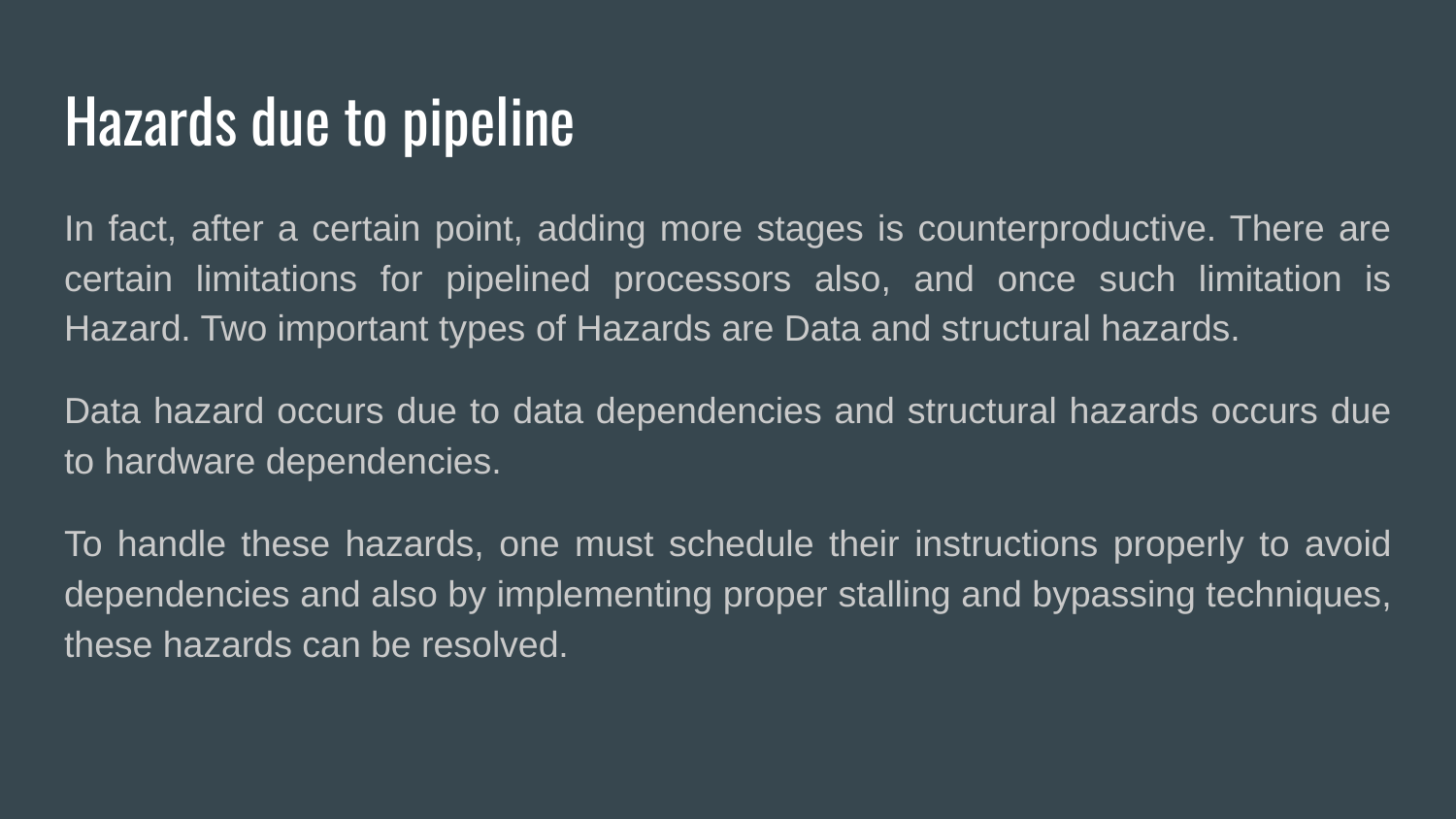

# Hazards due to pipeline
In fact, after a certain point, adding more stages is counterproductive. There are certain limitations for pipelined processors also, and once such limitation is Hazard. Two important types of Hazards are Data and structural hazards.
Data hazard occurs due to data dependencies and structural hazards occurs due to hardware dependencies.
To handle these hazards, one must schedule their instructions properly to avoid dependencies and also by implementing proper stalling and bypassing techniques, these hazards can be resolved.